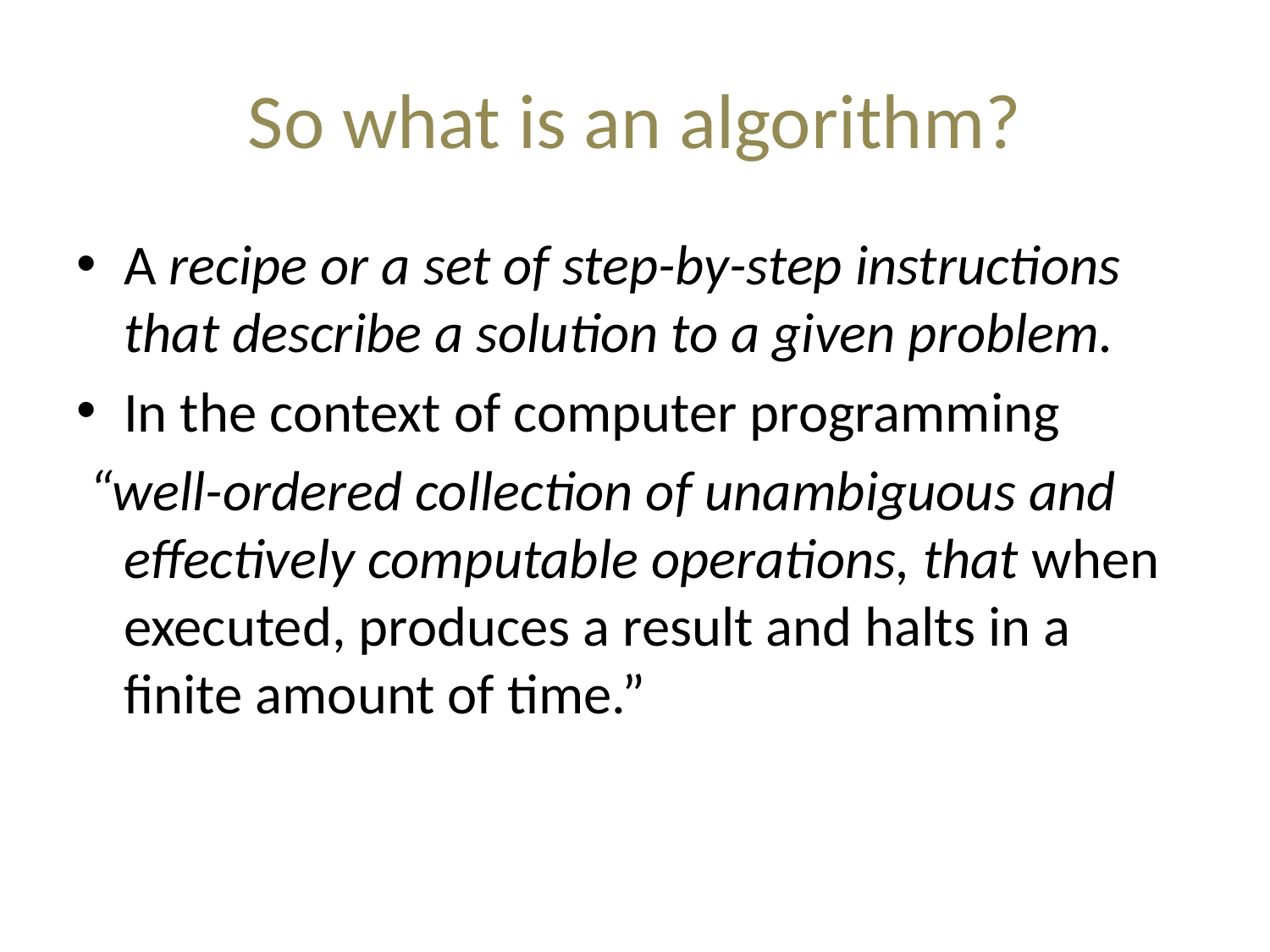

# So what is an algorithm?
A recipe or a set of step-by-step instructions that describe a solution to a given problem.
In the context of computer programming
 “well-ordered collection of unambiguous and effectively computable operations, that when executed, produces a result and halts in a finite amount of time.”